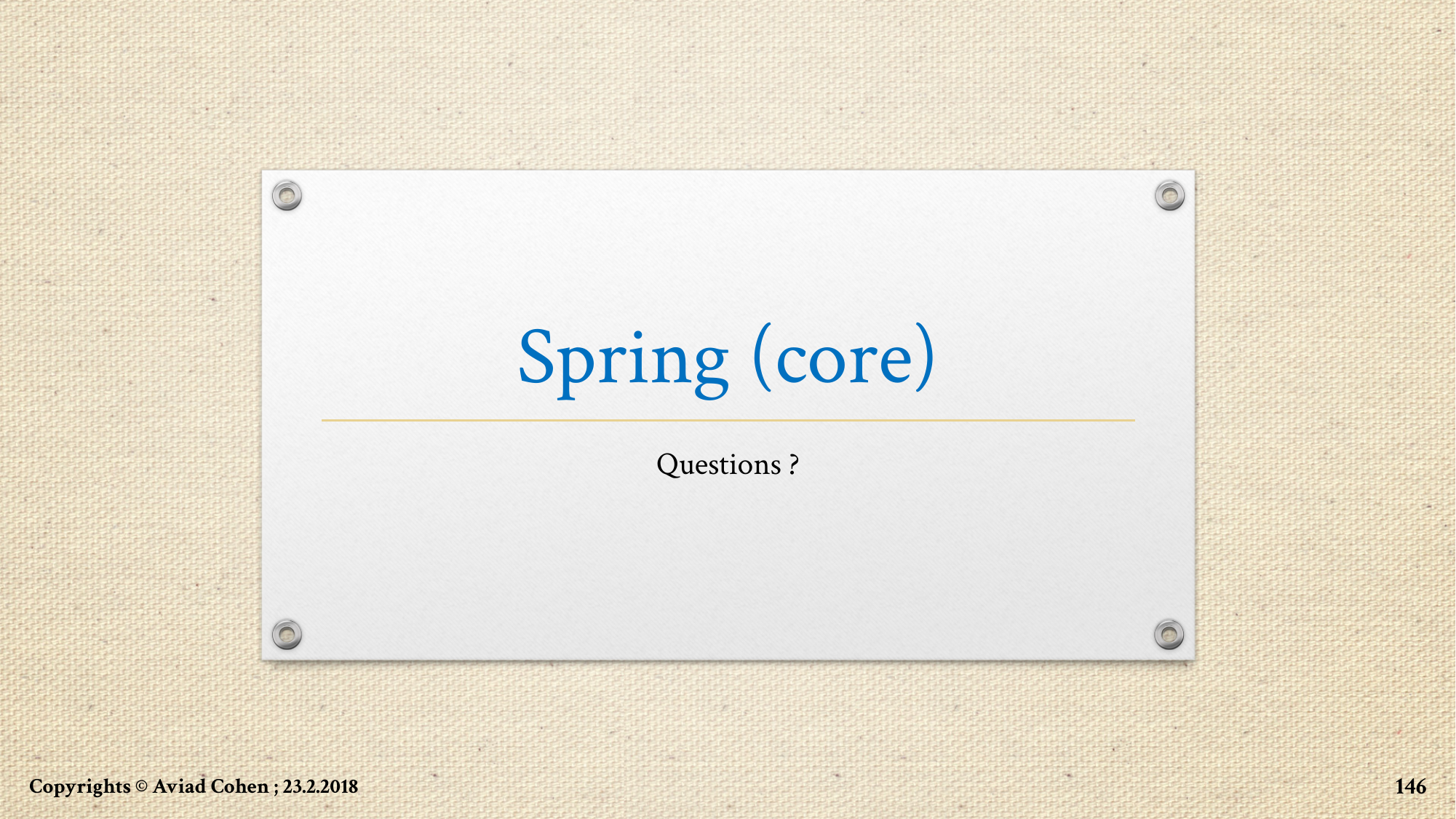

# Spring (core)
Questions ?
Copyrights © Aviad Cohen ; 23.2.2018
146